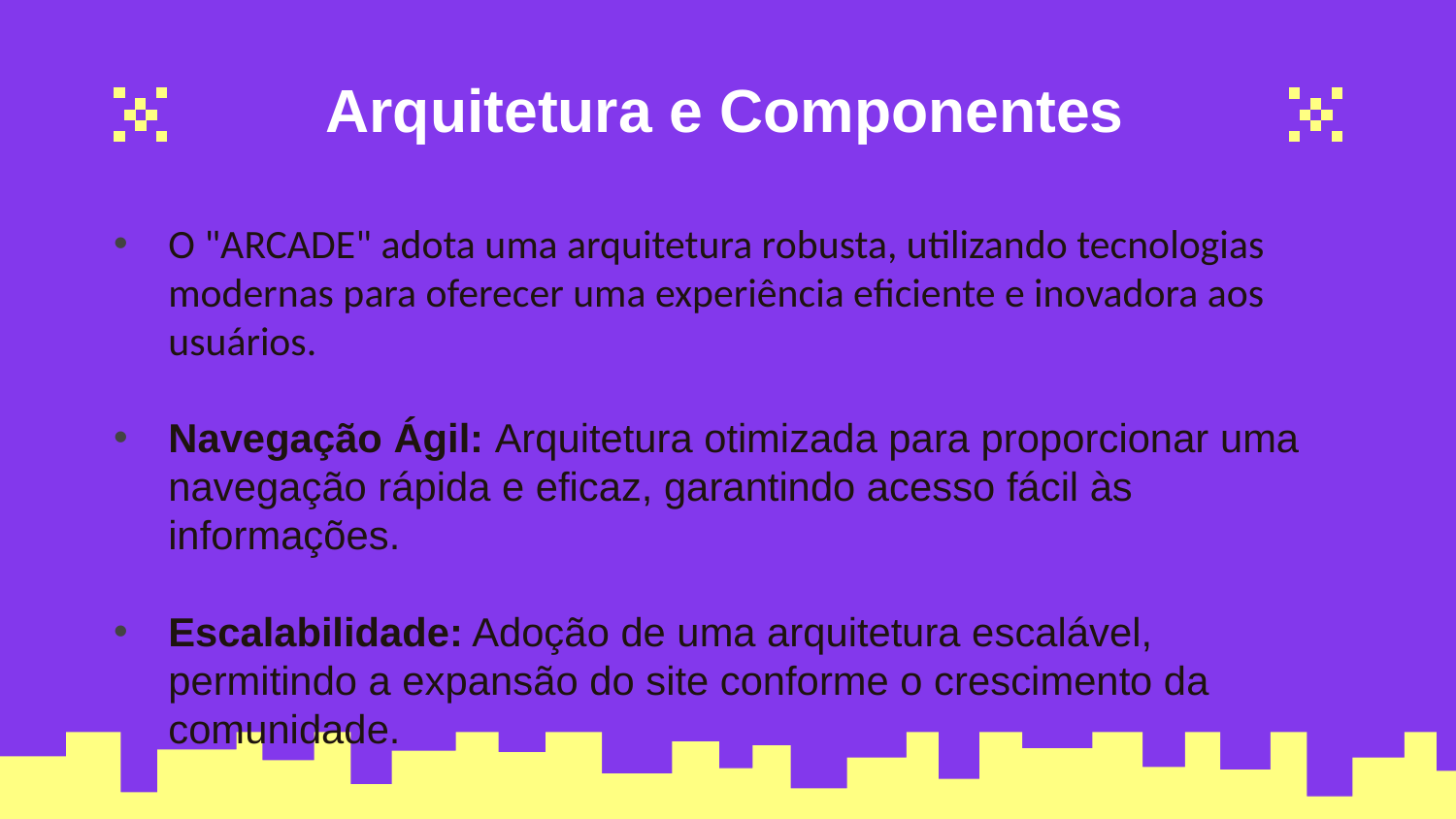

# Arquitetura e Componentes
O "ARCADE" adota uma arquitetura robusta, utilizando tecnologias modernas para oferecer uma experiência eficiente e inovadora aos usuários.

Navegação Ágil: Arquitetura otimizada para proporcionar uma navegação rápida e eficaz, garantindo acesso fácil às informações.

Escalabilidade: Adoção de uma arquitetura escalável, permitindo a expansão do site conforme o crescimento da comunidade.